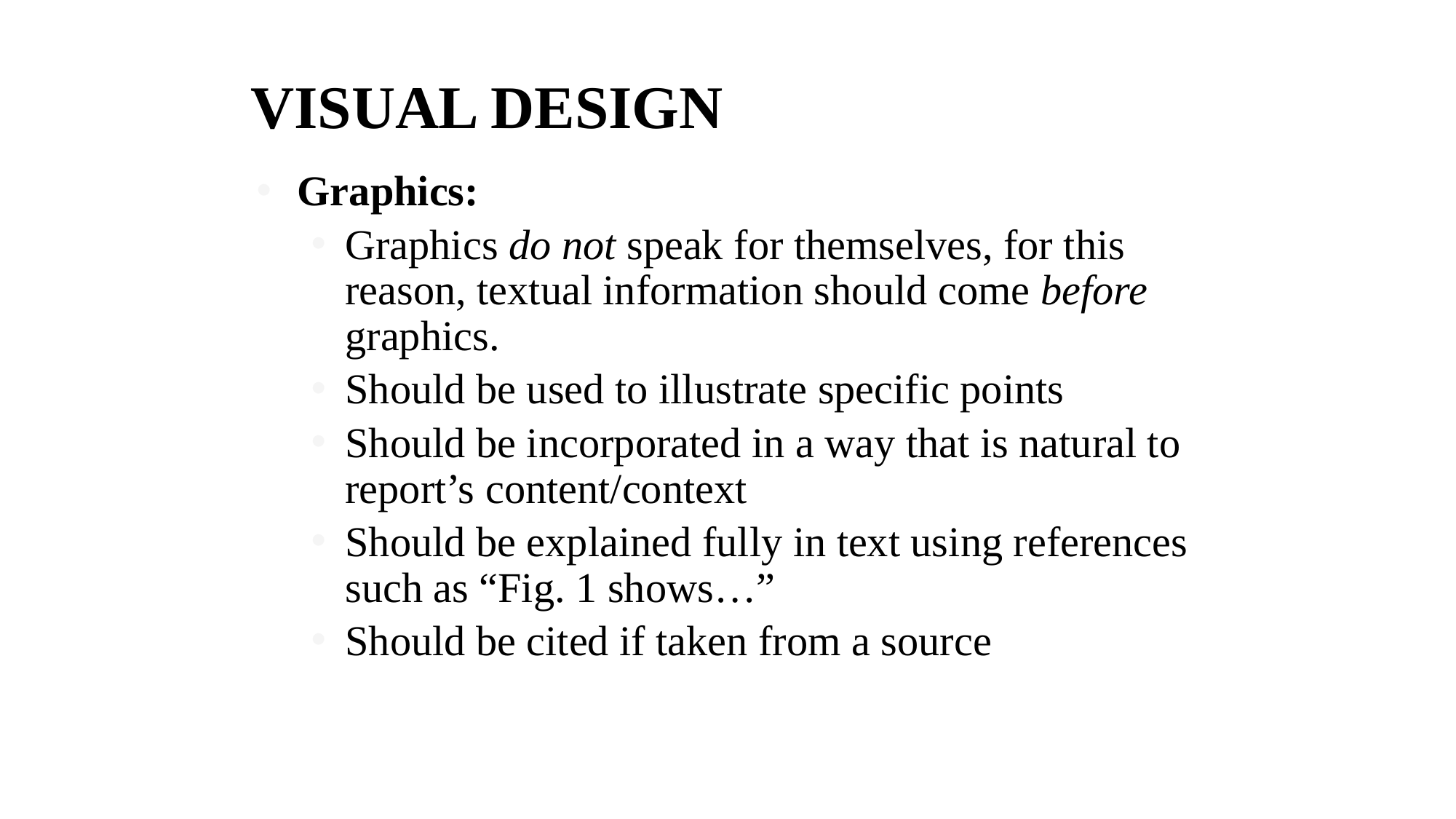

# VISUAL DESIGN
Graphics:
Graphics do not speak for themselves, for this reason, textual information should come before graphics.
Should be used to illustrate specific points
Should be incorporated in a way that is natural to report’s content/context
Should be explained fully in text using references such as “Fig. 1 shows…”
Should be cited if taken from a source